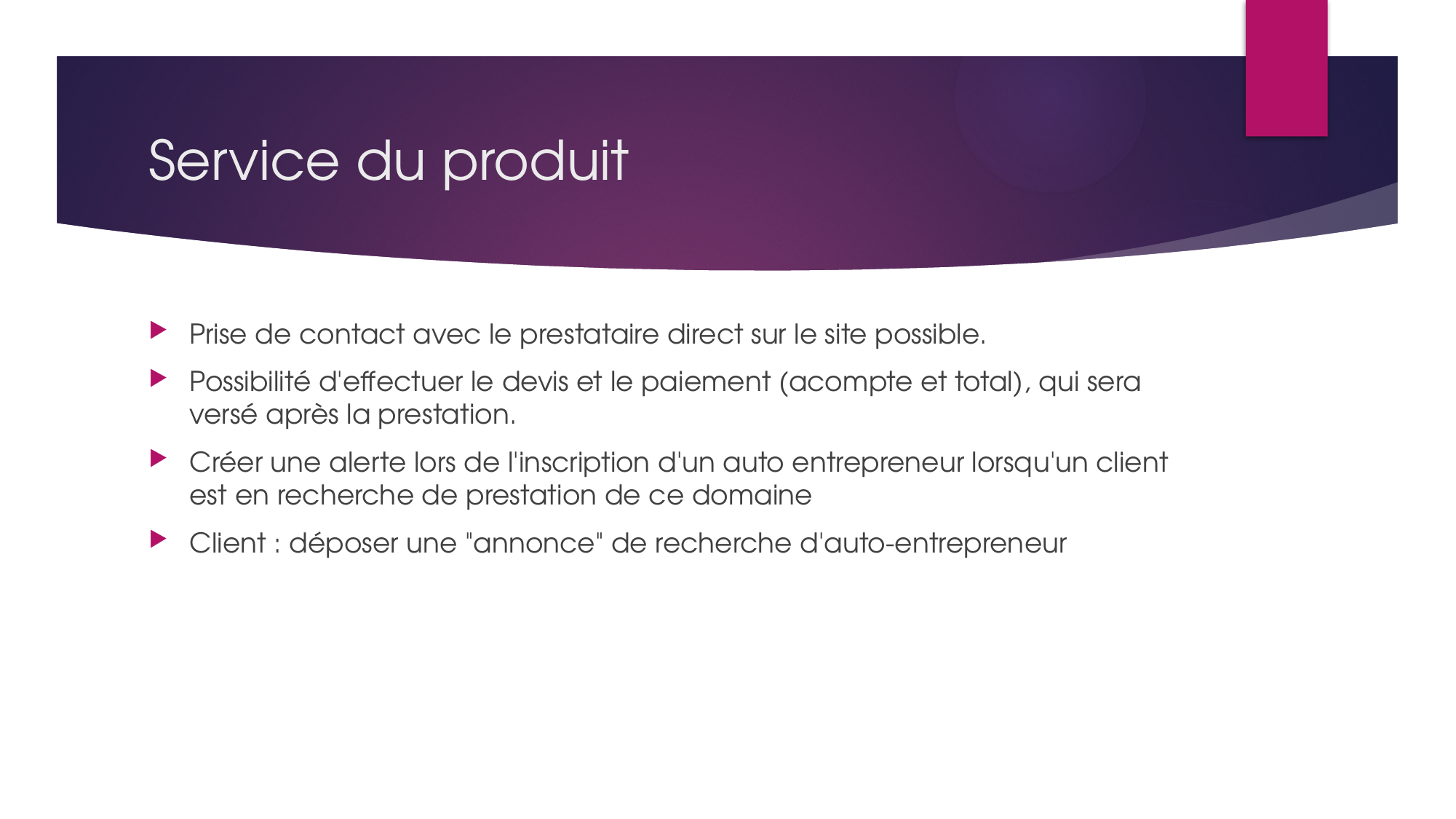

# Service du produit
Prise de contact avec le prestataire direct sur le site possible.
Possibilité d'effectuer le devis et le paiement (acompte et total), qui sera versé après la prestation.
Créer une alerte lors de l'inscription d'un auto entrepreneur lorsqu'un client est en recherche de prestation de ce domaine
Client : déposer une "annonce" de recherche d'auto-entrepreneur